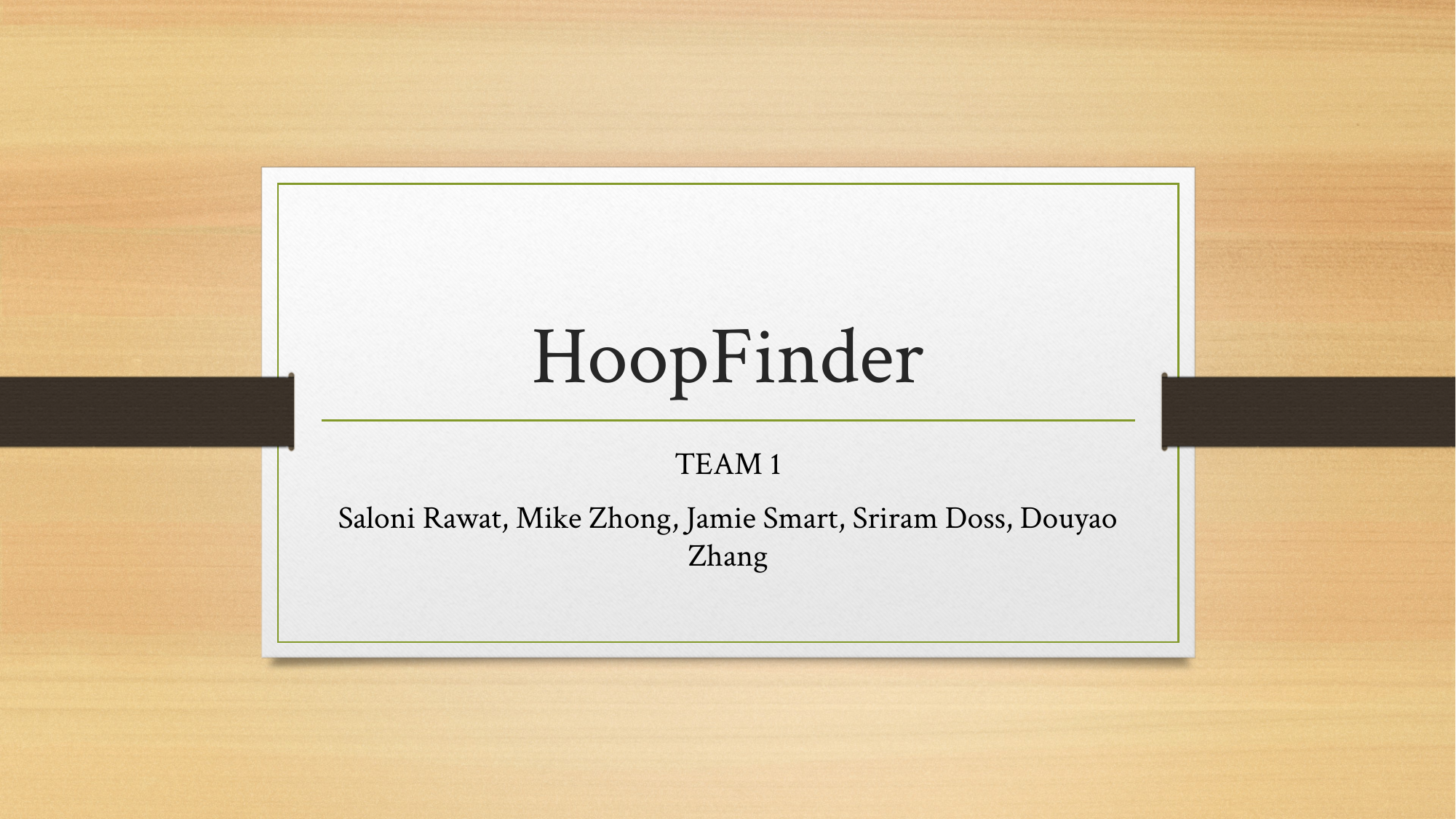

# HoopFinder
TEAM 1
Saloni Rawat, Mike Zhong, Jamie Smart, Sriram Doss, Douyao Zhang